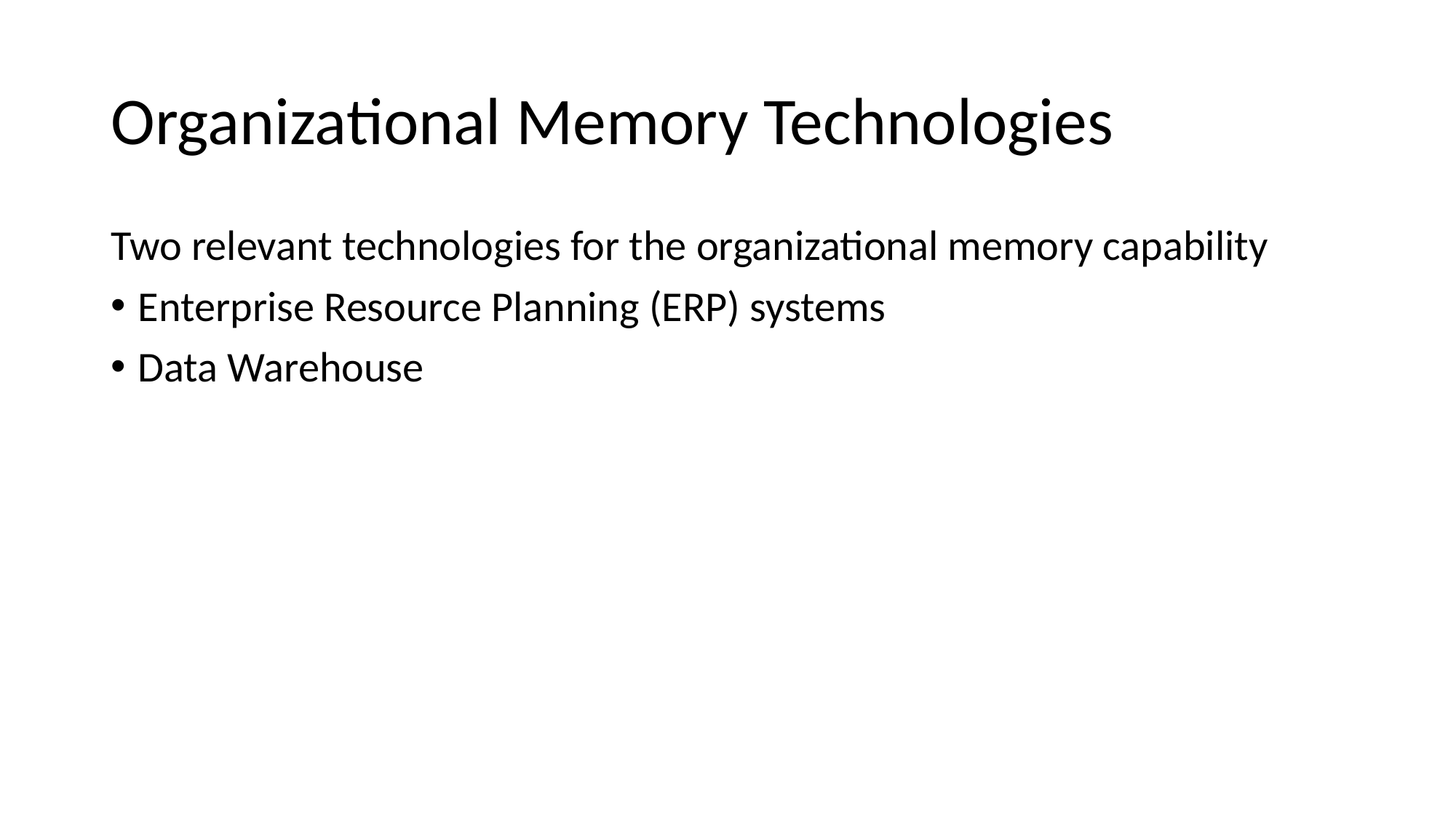

# Organizational Memory Technologies
Two relevant technologies for the organizational memory capability
Enterprise Resource Planning (ERP) systems
Data Warehouse